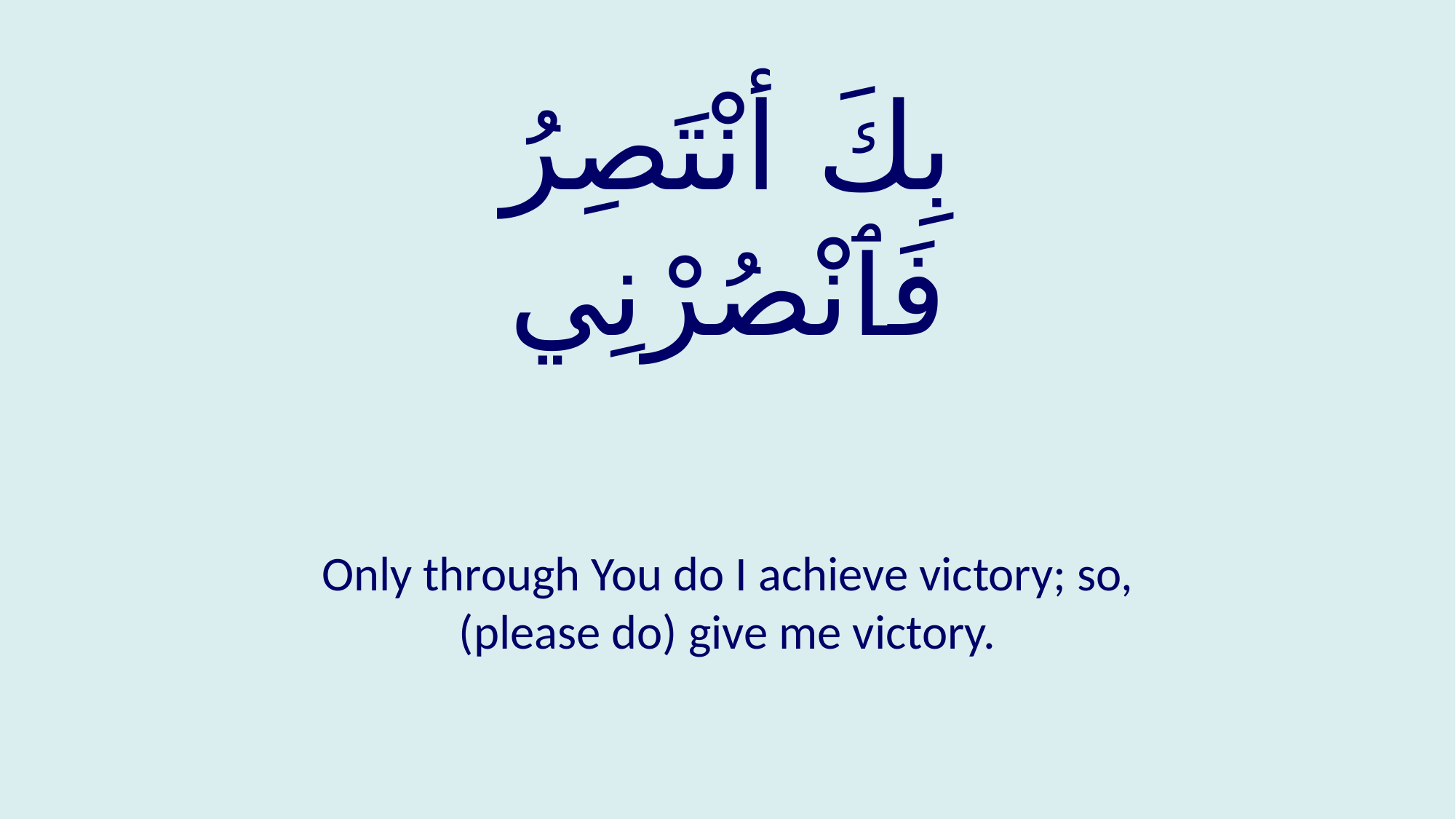

# بِكَ أنْتَصِرُ فَٱنْصُرْنِي
Only through You do I achieve victory; so, (please do) give me victory.